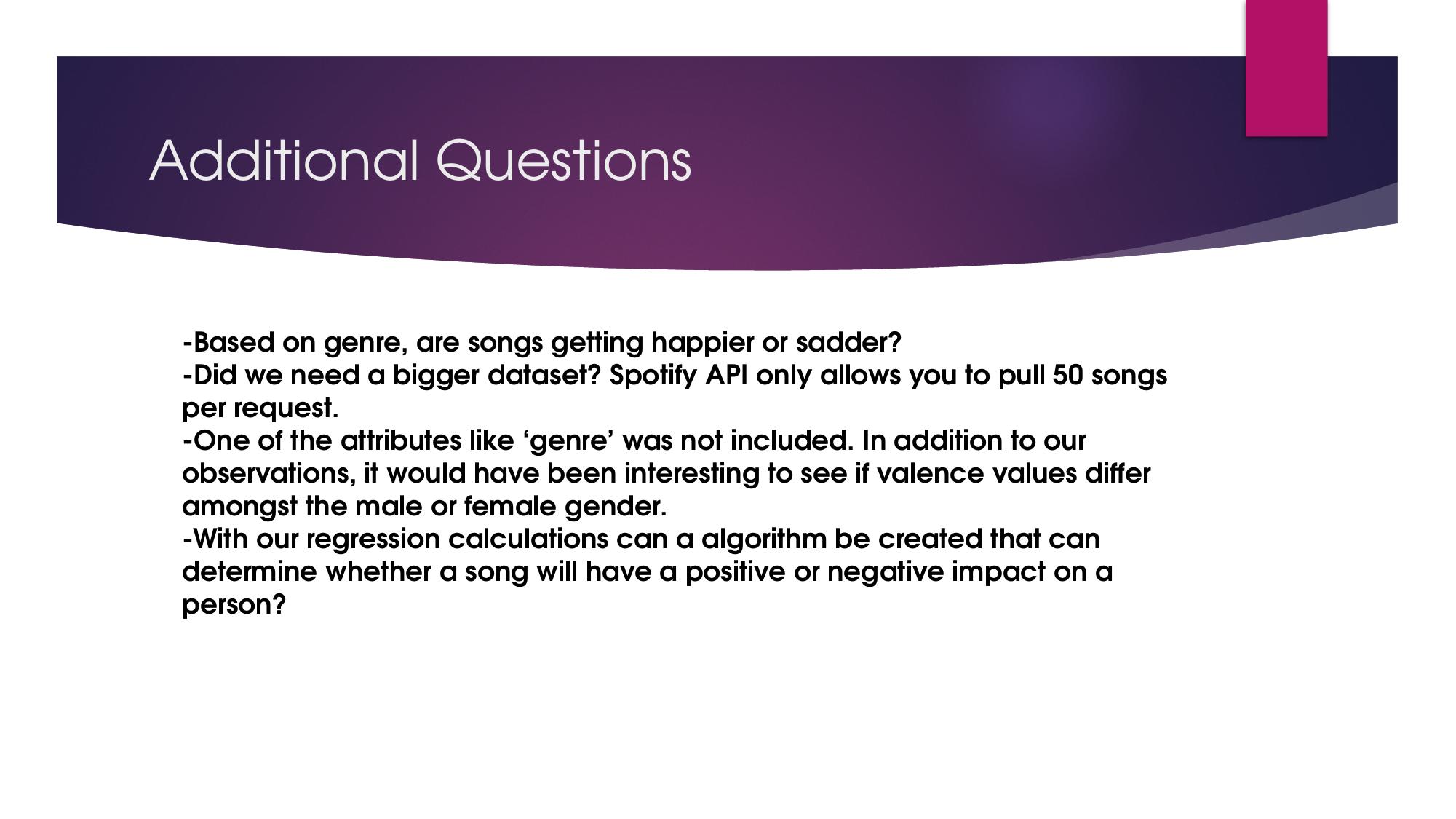

# Additional Questions
-Based on genre, are songs getting happier or sadder?
-Did we need a bigger dataset? Spotify API only allows you to pull 50 songs per request.
-One of the attributes like ‘genre’ was not included. In addition to our observations, it would have been interesting to see if valence values differ amongst the male or female gender.
-With our regression calculations can a algorithm be created that can determine whether a song will have a positive or negative impact on a person?